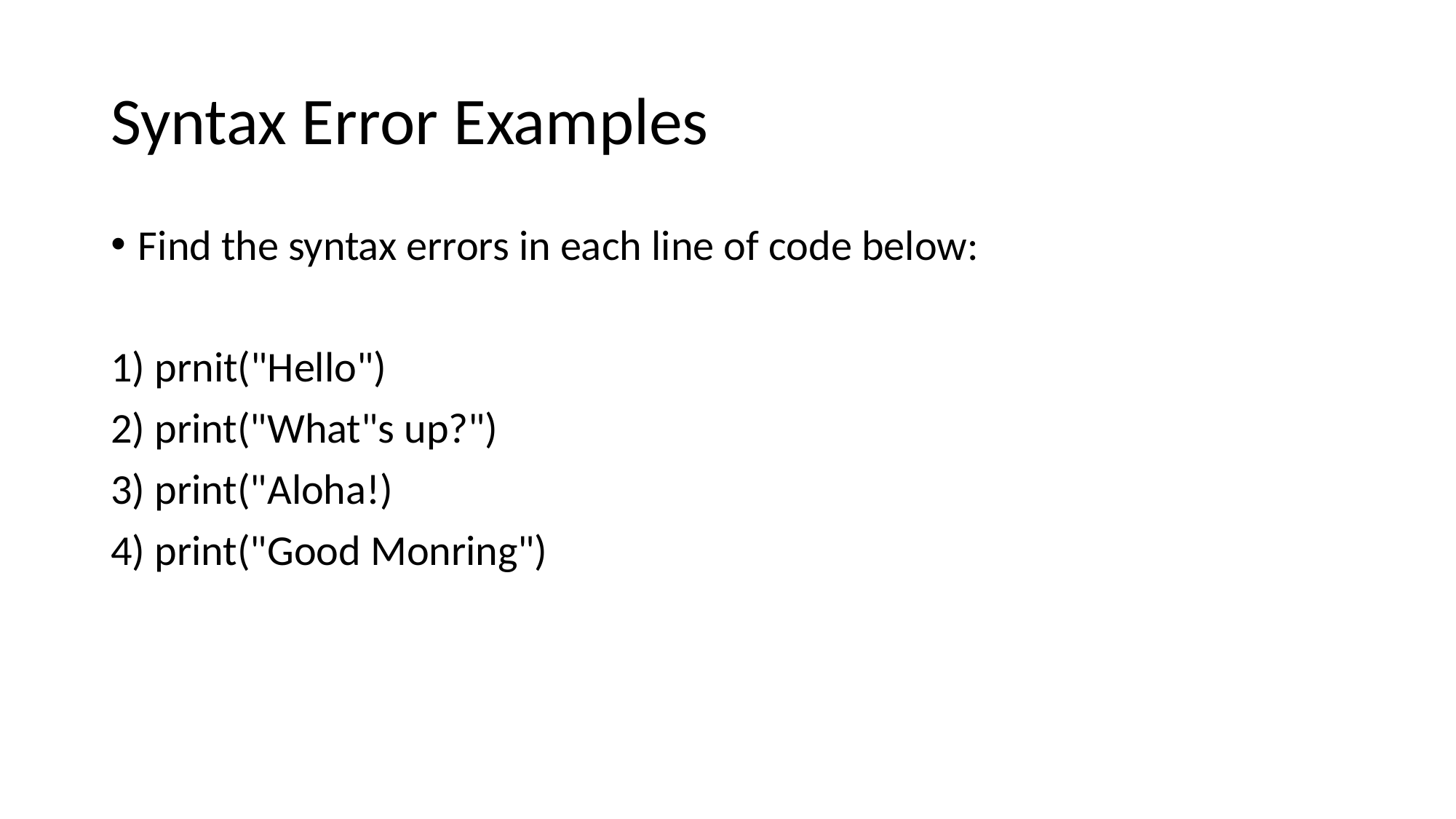

# Syntax Error Examples
Find the syntax errors in each line of code below:

1) prnit("Hello")
2) print("What"s up?")
3) print("Aloha!)
4) print("Good Monring")